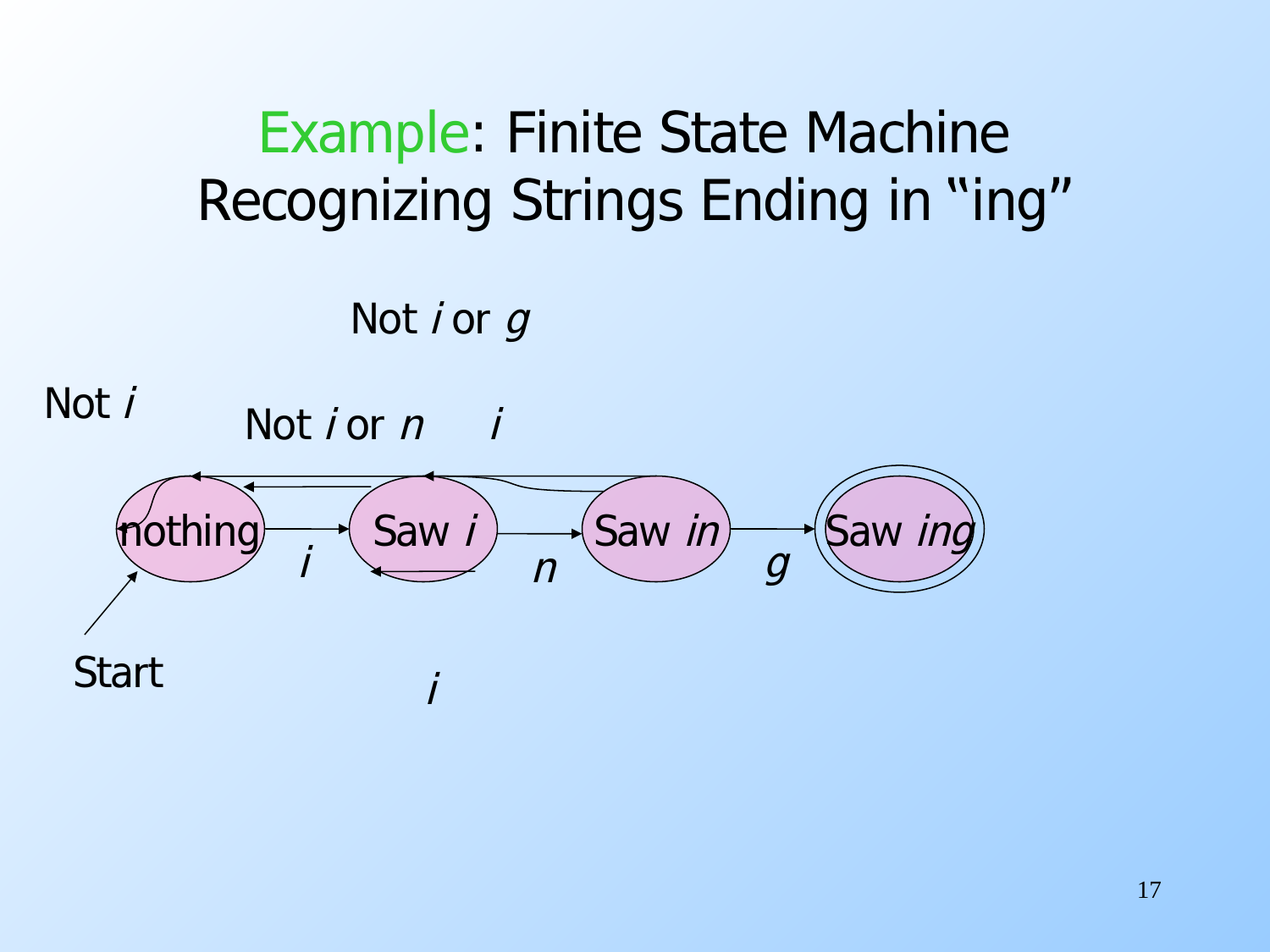

# Example: Finite State Machine Recognizing Strings Ending in “ing”
Not i or g
i

Saw ing

g
Not i
Saw i

i
Not i or n
Saw in

n
i
nothing

Start
17